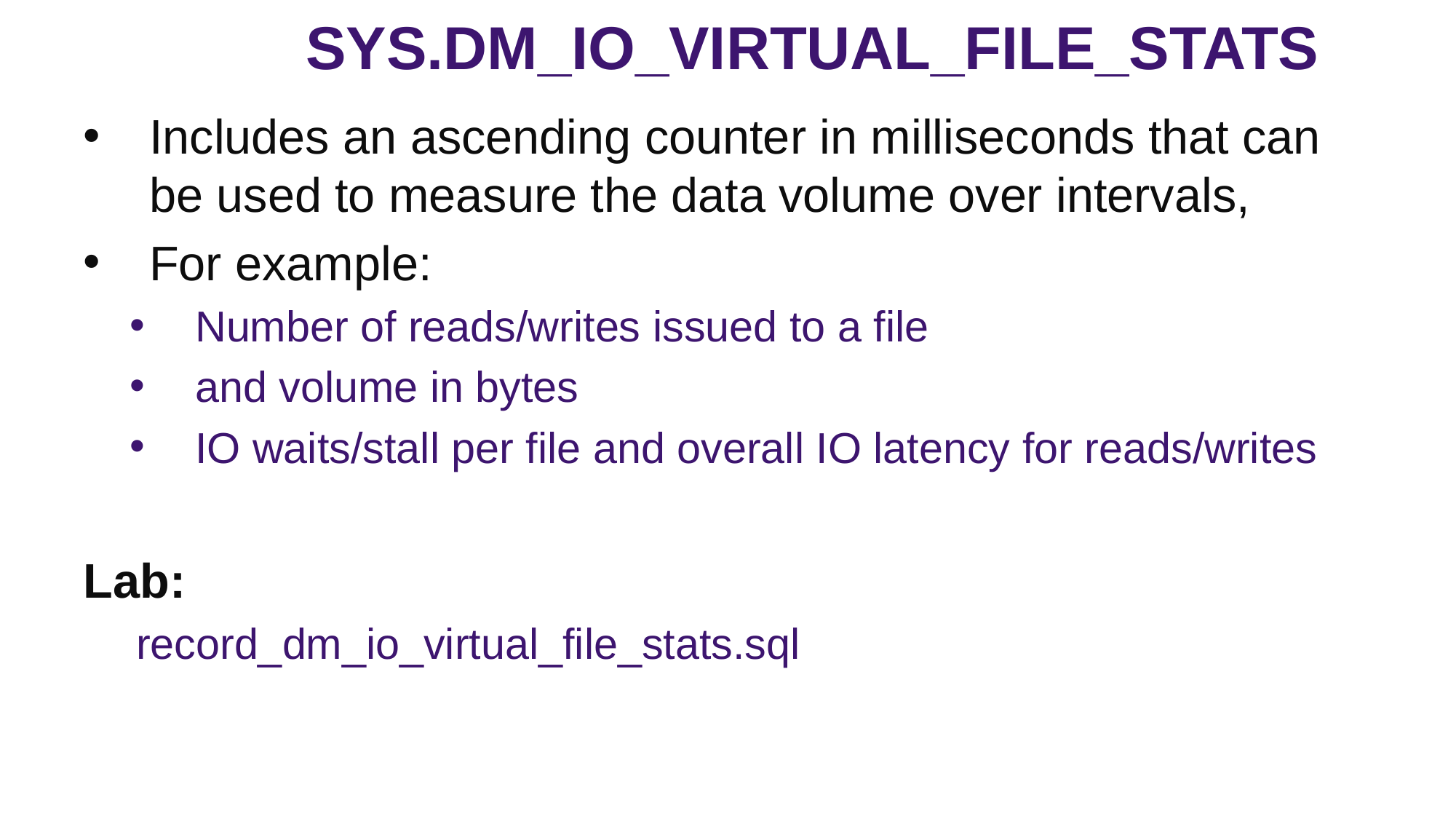

# Sys.dm_io_virtual_file_stats
Includes an ascending counter in milliseconds that can be used to measure the data volume over intervals,
For example:
Number of reads/writes issued to a file
and volume in bytes
IO waits/stall per file and overall IO latency for reads/writes

Lab:
record_dm_io_virtual_file_stats.sql